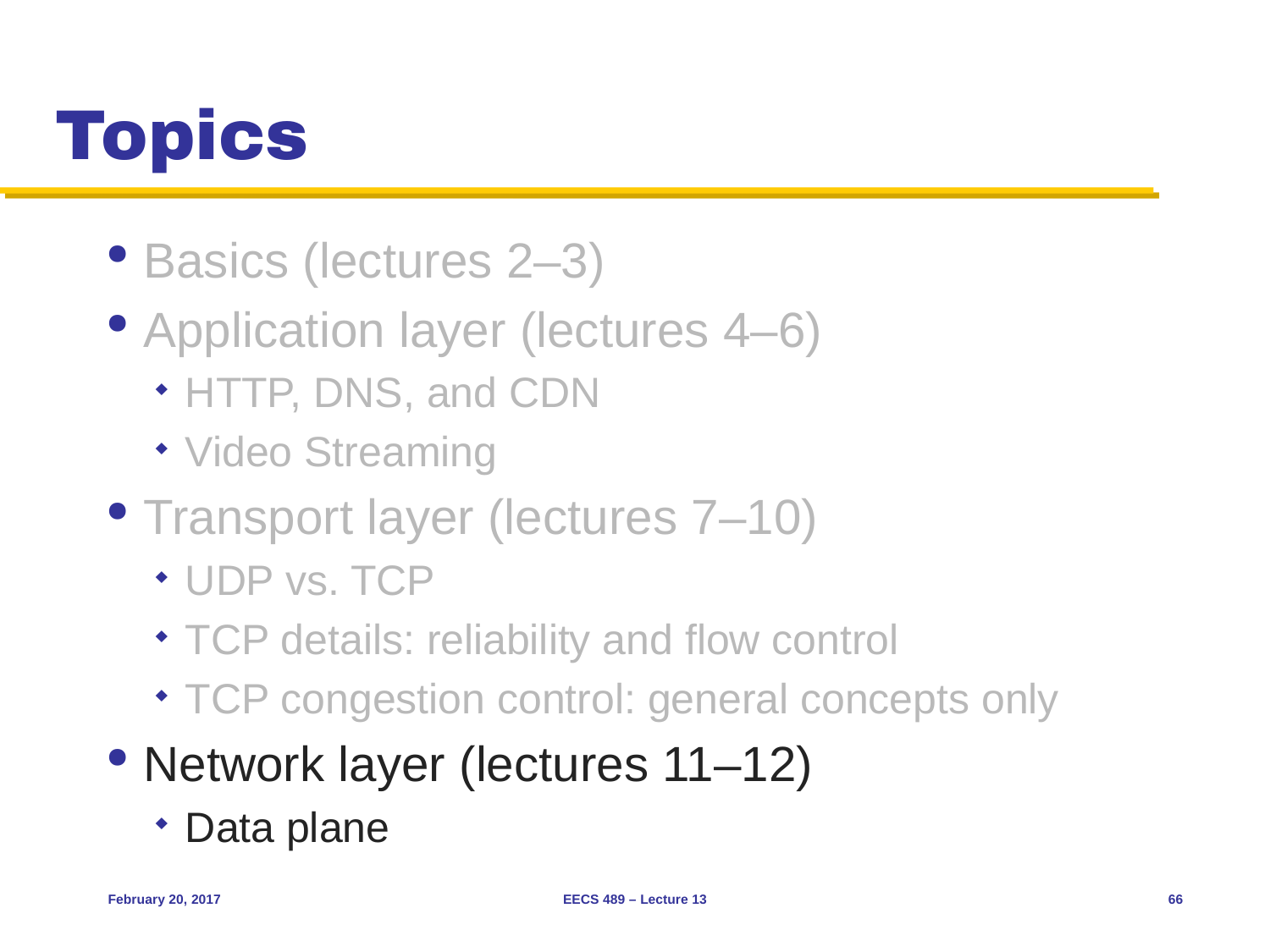

# Topics
Basics (lectures 2–3)
Application layer (lectures 4–6)
HTTP, DNS, and CDN
Video Streaming
Transport layer (lectures 7–10)
UDP vs. TCP
TCP details: reliability and flow control
TCP congestion control: general concepts only
Network layer (lectures 11–12)
Data plane

February 20, 2017
EECS 489 – Lecture 13
66